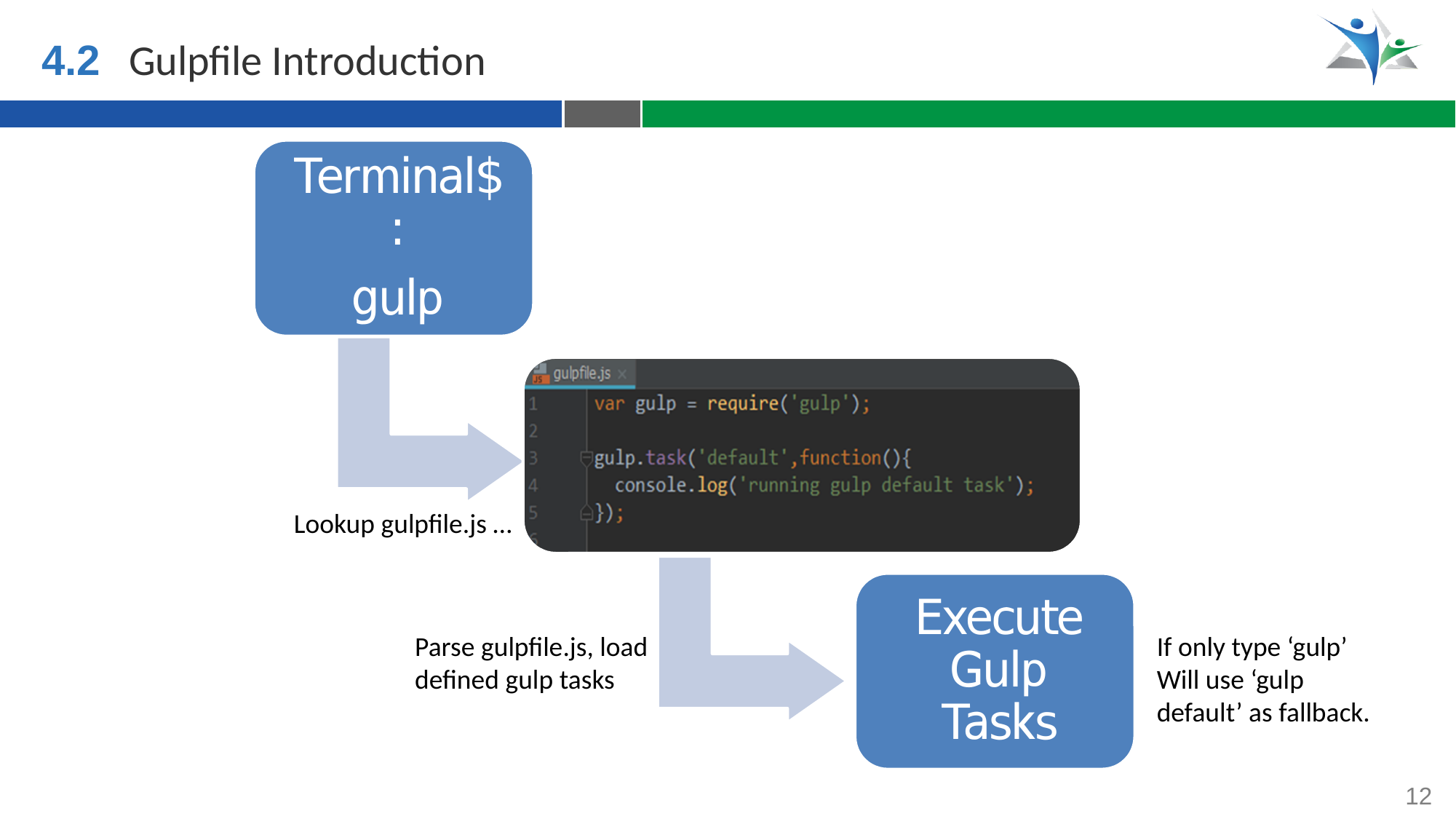

4.2
Gulpfile Introduction
Terminal$:
gulp

Execute Gulp Tasks

Lookup gulpfile.js …
If only type ‘gulp’
Will use ‘gulp default’ as fallback.
Parse gulpfile.js, load defined gulp tasks